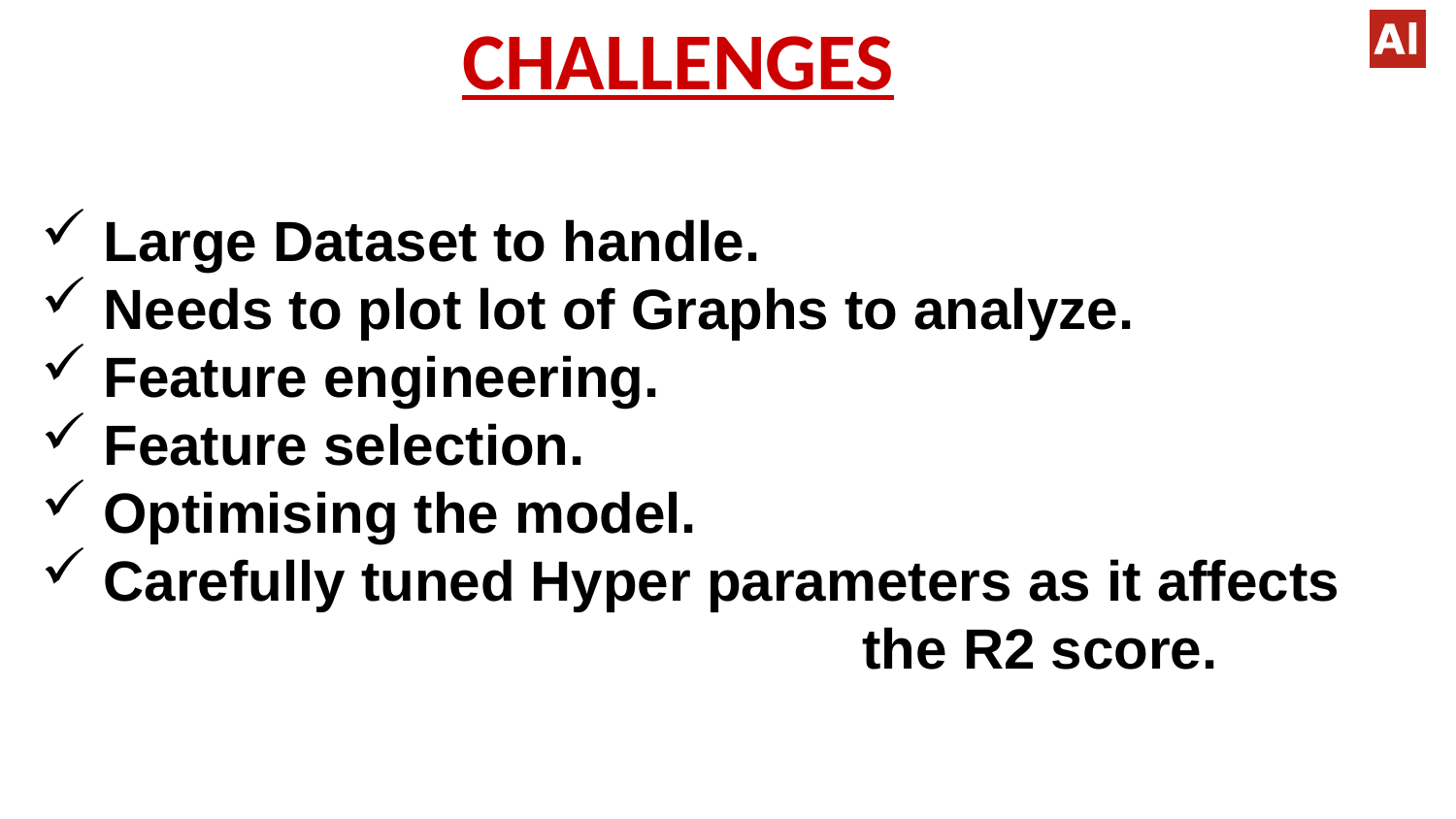

# CHALLENGES
 Large Dataset to handle.
 Needs to plot lot of Graphs to analyze.
 Feature engineering.
 Feature selection.
 Optimising the model.
 Carefully tuned Hyper parameters as it affects                                                     the R2 score.